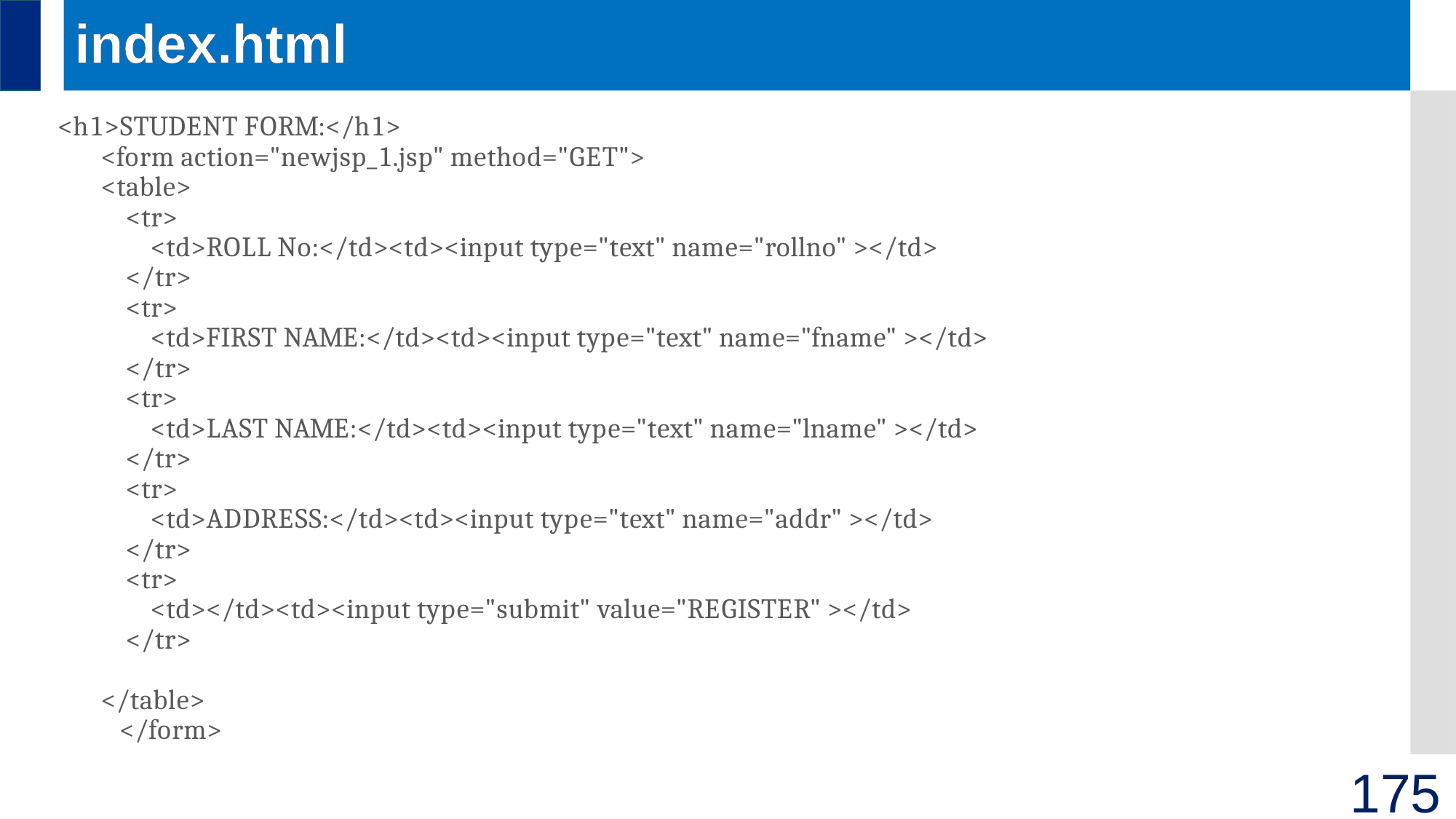

# index.html
 <h1>STUDENT FORM:</h1>
        <form action="newjsp_1.jsp" method="GET">
        <table>
            <tr>
                <td>ROLL No:</td><td><input type="text" name="rollno" ></td>
            </tr>
            <tr>
                <td>FIRST NAME:</td><td><input type="text" name="fname" ></td>
            </tr>
            <tr>
                <td>LAST NAME:</td><td><input type="text" name="lname" ></td>
            </tr>
            <tr>
                <td>ADDRESS:</td><td><input type="text" name="addr" ></td>
            </tr>
            <tr>
                <td></td><td><input type="submit" value="REGISTER" ></td>
            </tr>

        </table>
           </form>
175